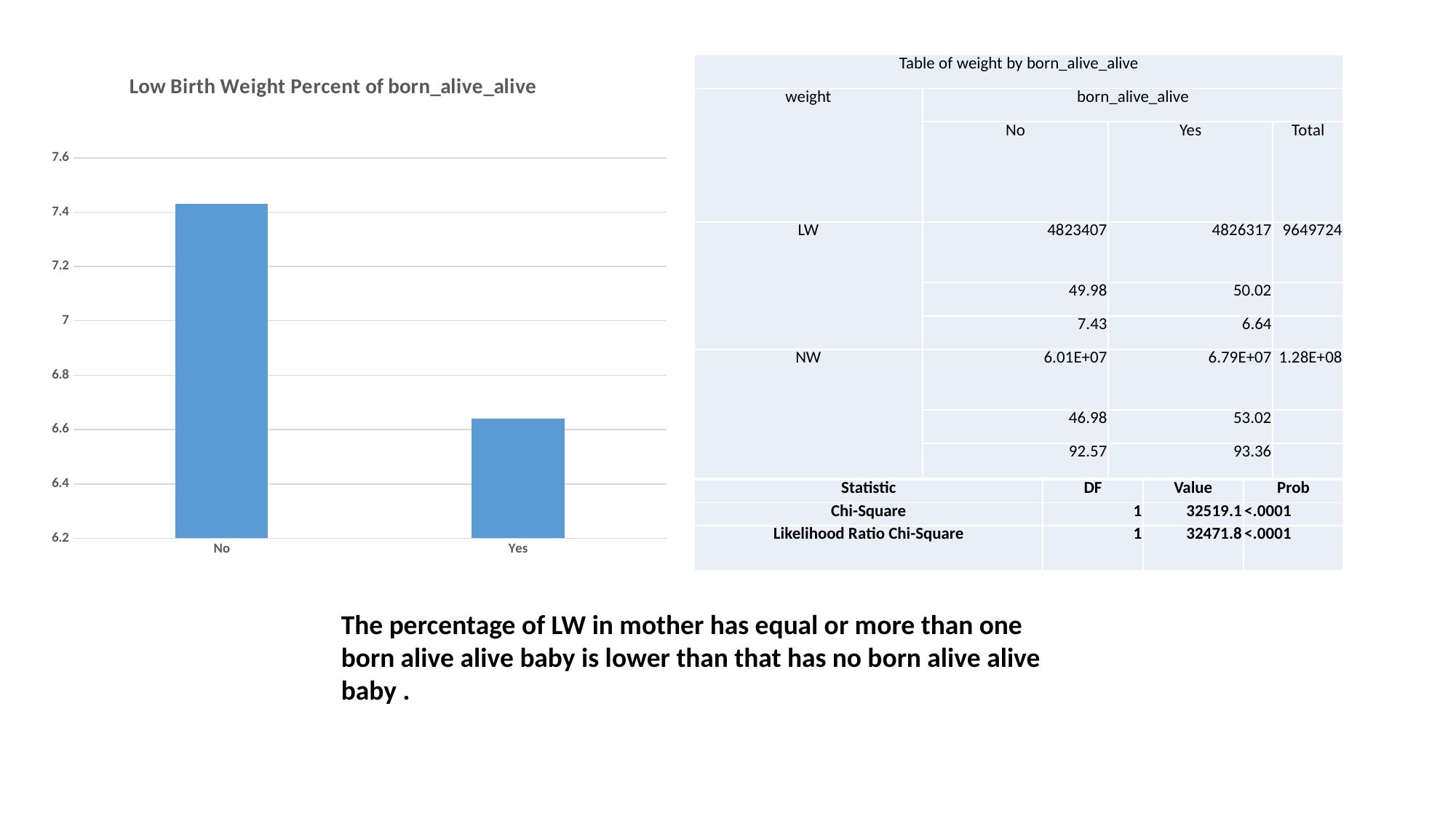

| Table of weight by born\_alive\_alive |  |  |  |
| --- | --- | --- | --- |
| weight | born\_alive\_alive |  |  |
|  | No | Yes | Total |
| LW | 4823407 | 4826317 | 9649724 |
|  | 49.98 | 50.02 |  |
|  | 7.43 | 6.64 |  |
| NW | 6.01E+07 | 6.79E+07 | 1.28E+08 |
|  | 46.98 | 53.02 |  |
|  | 92.57 | 93.36 |  |

### Chart: Low Birth Weight Percent of born_alive_alive

| Category |  |
|---|---|
| No | 7.43 |
| Yes | 6.64 |
| Statistic | DF | Value | Prob |
| --- | --- | --- | --- |
| Chi-Square | 1 | 32519.1 | <.0001 |
| Likelihood Ratio Chi-Square | 1 | 32471.8 | <.0001 |
The percentage of LW in mother has equal or more than one born alive alive baby is lower than that has no born alive alive baby .